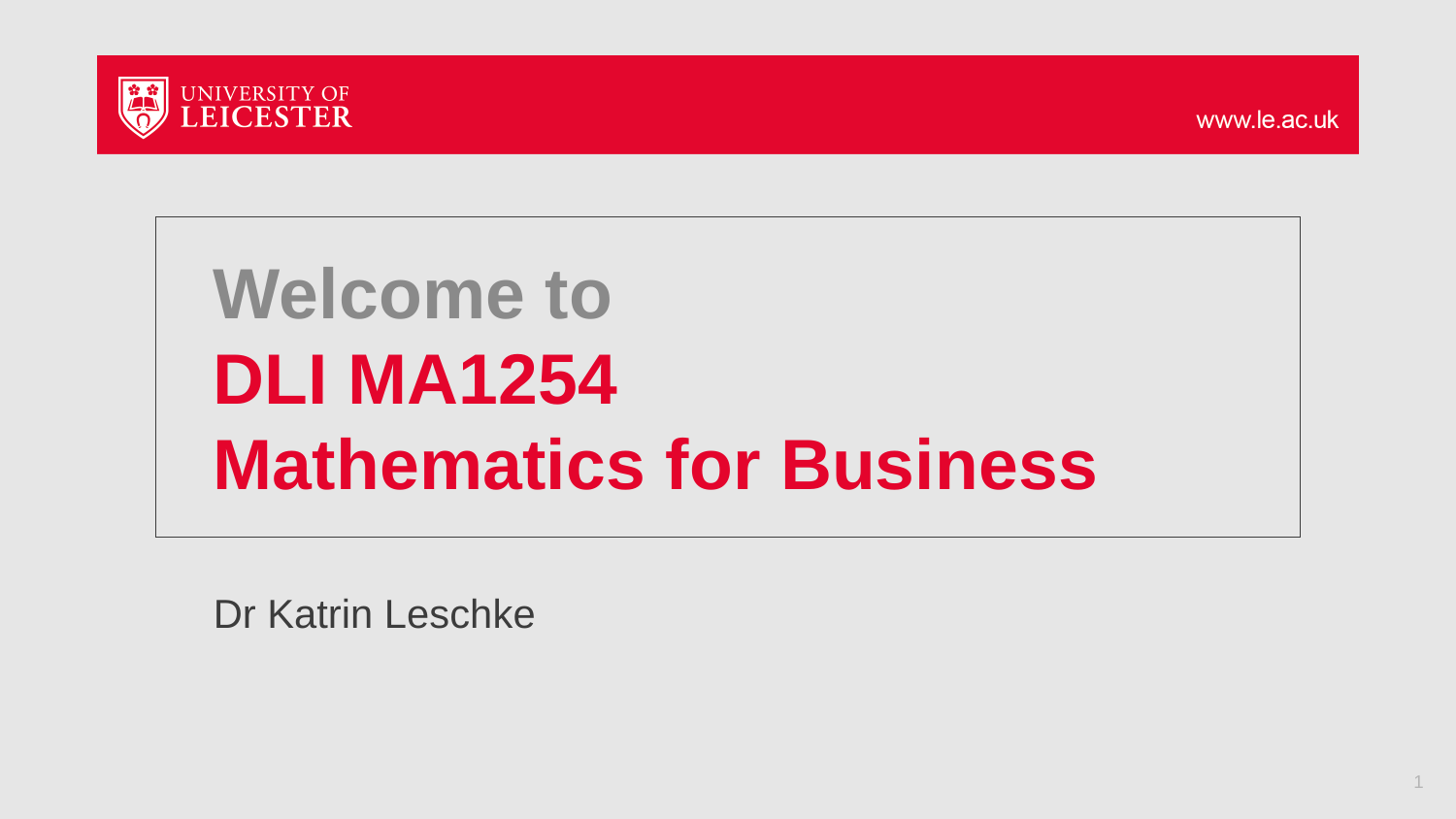

# Welcome to DLI MA1254 Mathematics for Business
Dr Katrin Leschke
1